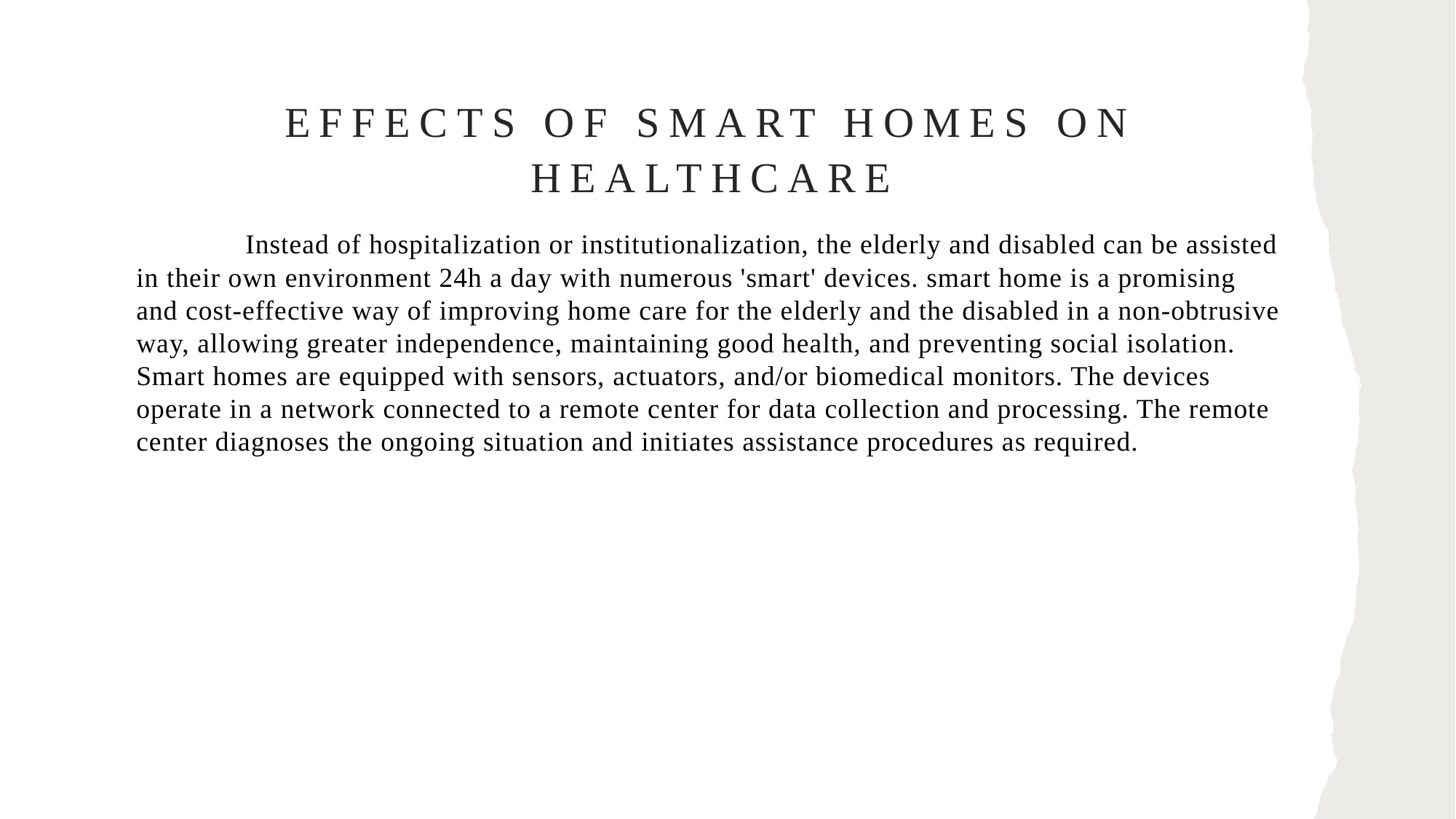

# Effects of smart homes on HealthCare
	Instead of hospitalization or institutionalization, the elderly and disabled can be assisted in their own environment 24h a day with numerous 'smart' devices. smart home is a promising and cost-effective way of improving home care for the elderly and the disabled in a non-obtrusive way, allowing greater independence, maintaining good health, and preventing social isolation. Smart homes are equipped with sensors, actuators, and/or biomedical monitors. The devices operate in a network connected to a remote center for data collection and processing. The remote center diagnoses the ongoing situation and initiates assistance procedures as required.